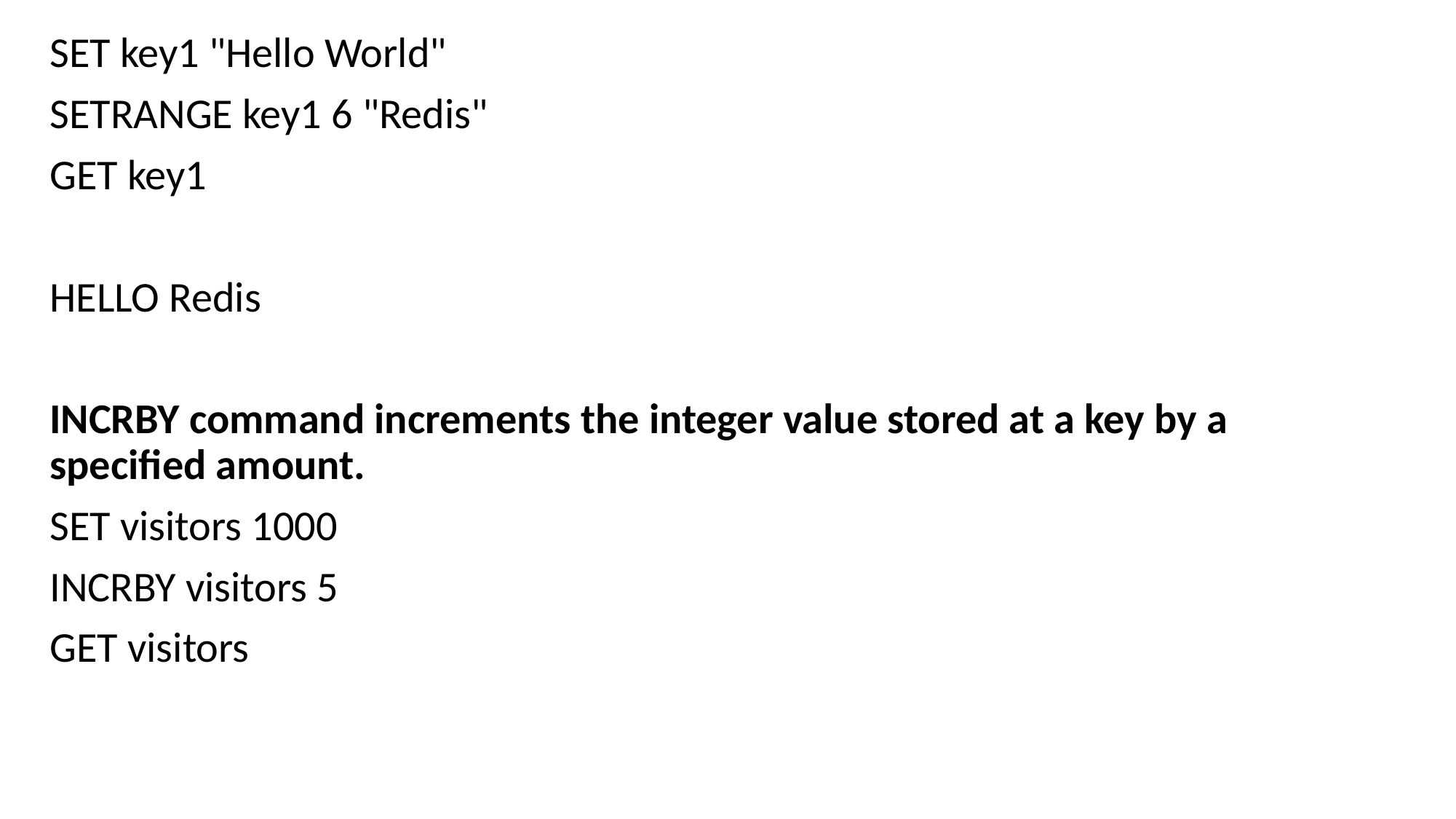

SET key1 "Hello World"
SETRANGE key1 6 "Redis"
GET key1

HELLO Redis

INCRBY command increments the integer value stored at a key by a specified amount.
SET visitors 1000
INCRBY visitors 5
GET visitors